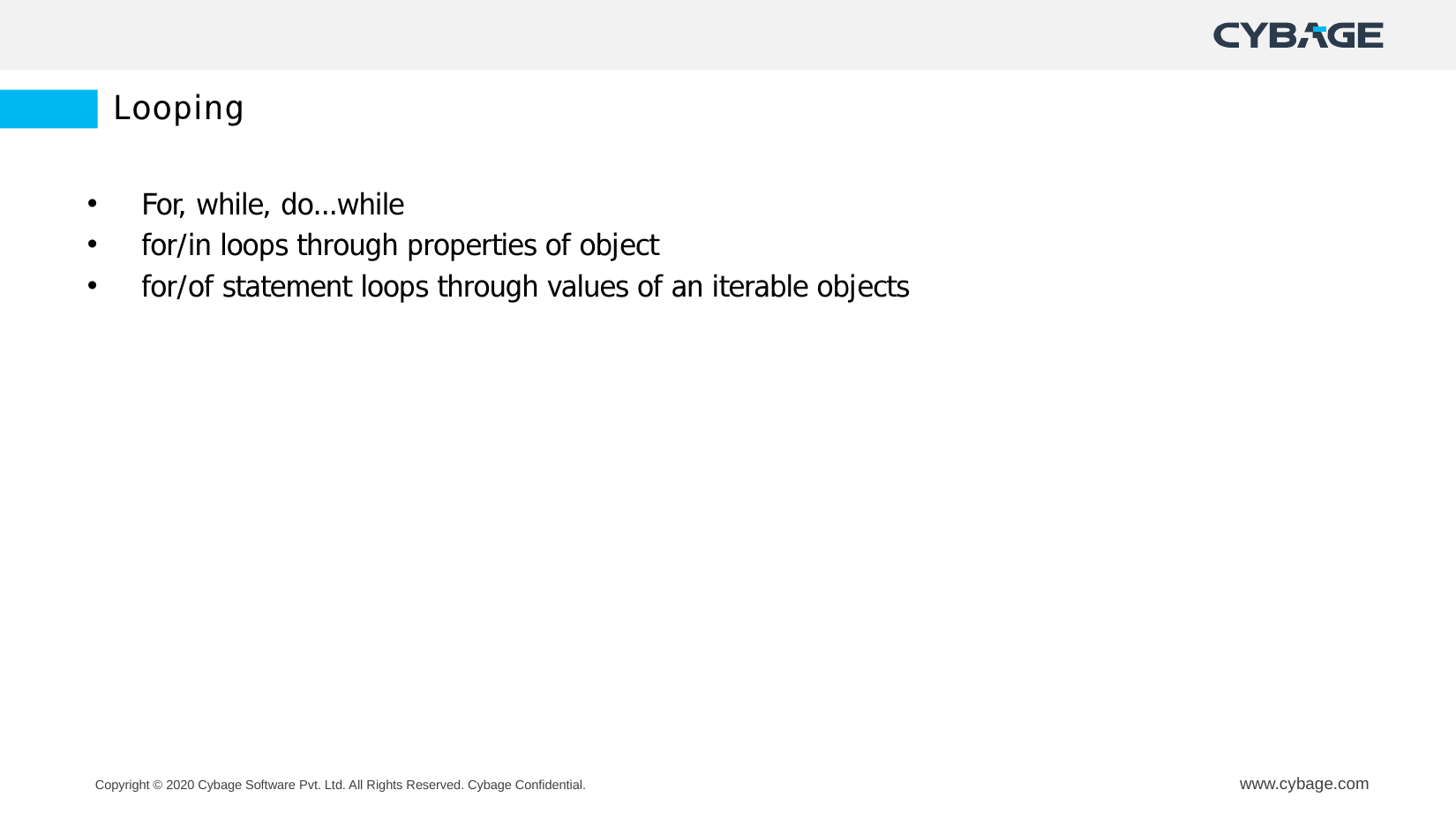

# Looping
For, while, do…while
for/in loops through properties of object
for/of statement loops through values of an iterable objects